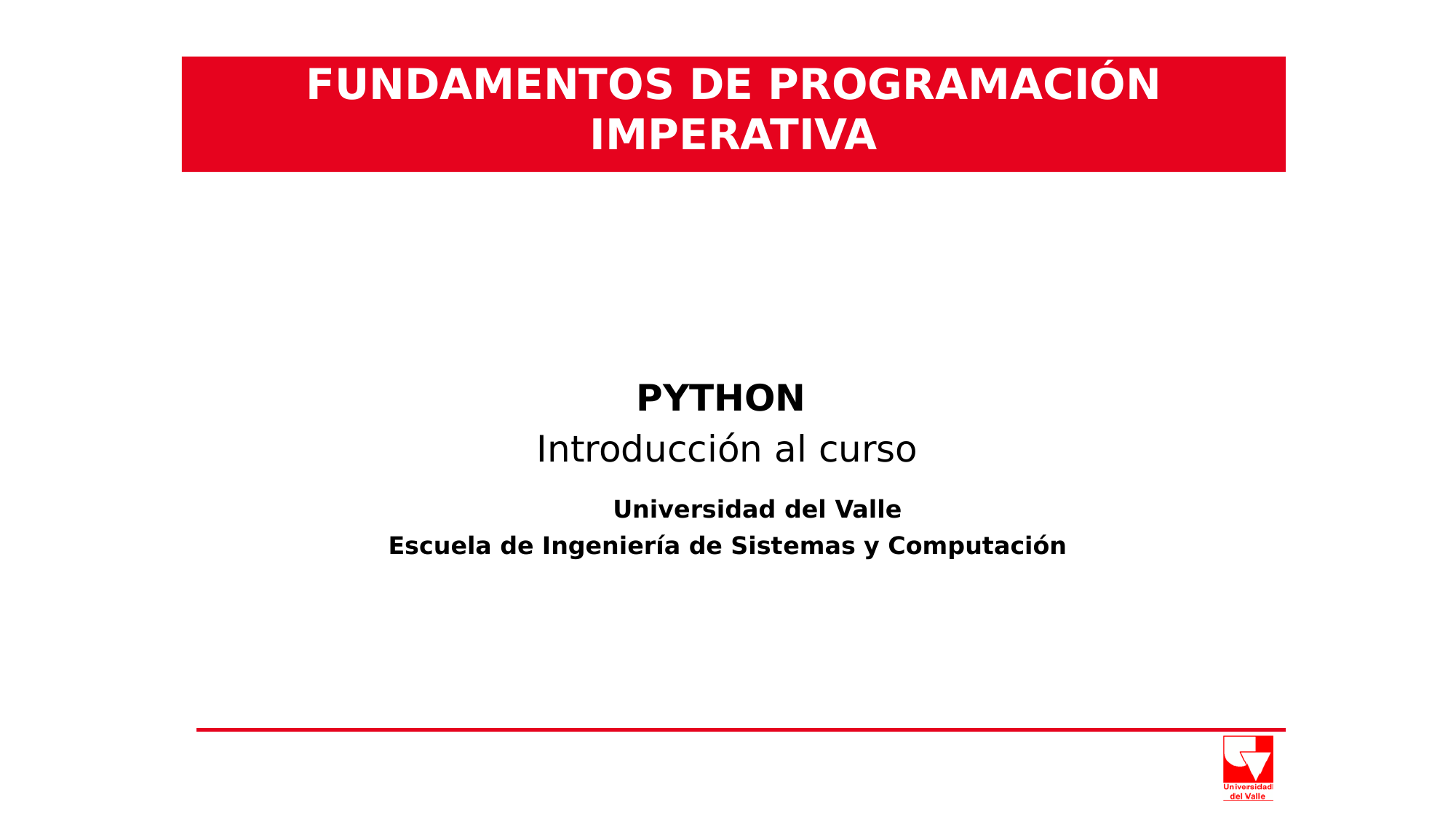

FUNDAMENTOS DE PROGRAMACIÓN IMPERATIVA
# PYTHON
Introducción al curso

                          Universidad del Valle
Escuela de Ingeniería de Sistemas y Computación